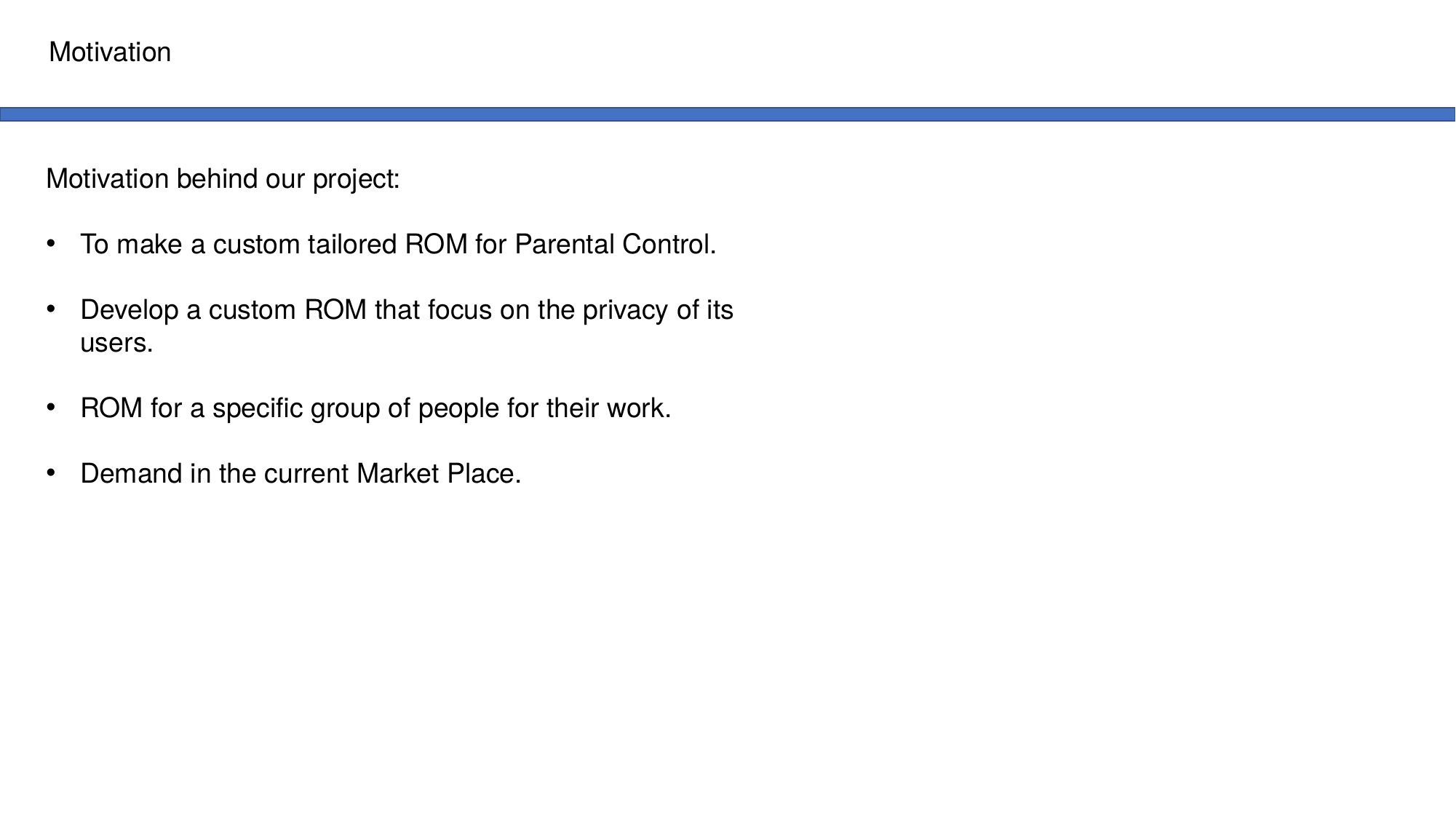

Motivation

Motivation behind our project:

To make a custom tailored ROM for Parental Control.

Develop a custom ROM that focus on the privacy of its users.

ROM for a specific group of people for their work.

Demand in the current Market Place.